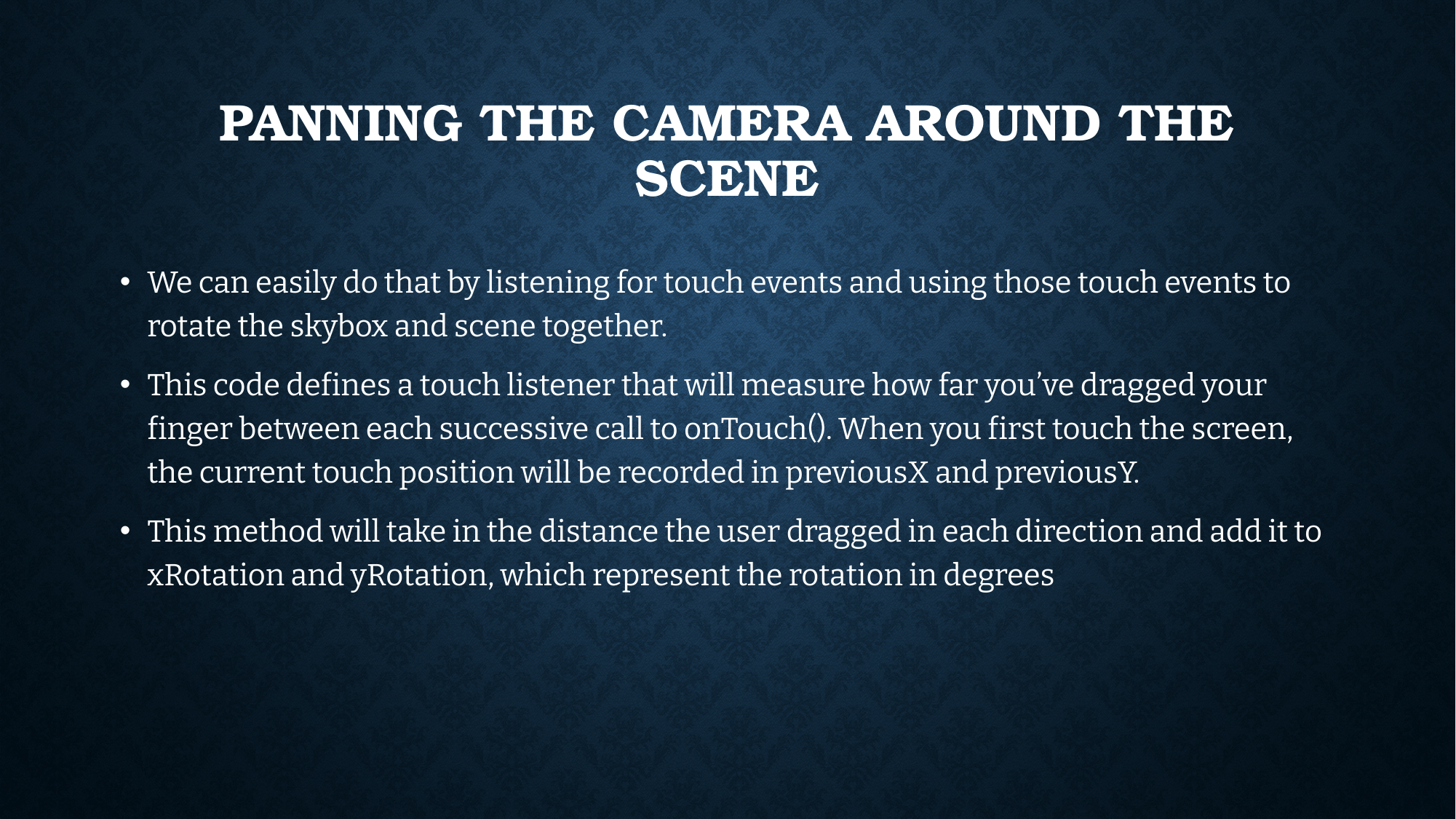

# Panning the Camera Around the Scene
We can easily do that by listening for touch events and using those touch events to rotate the skybox and scene together.
This code defines a touch listener that will measure how far you’ve dragged your finger between each successive call to onTouch(). When you first touch the screen, the current touch position will be recorded in previousX and previousY.
This method will take in the distance the user dragged in each direction and add it to xRotation and yRotation, which represent the rotation in degrees